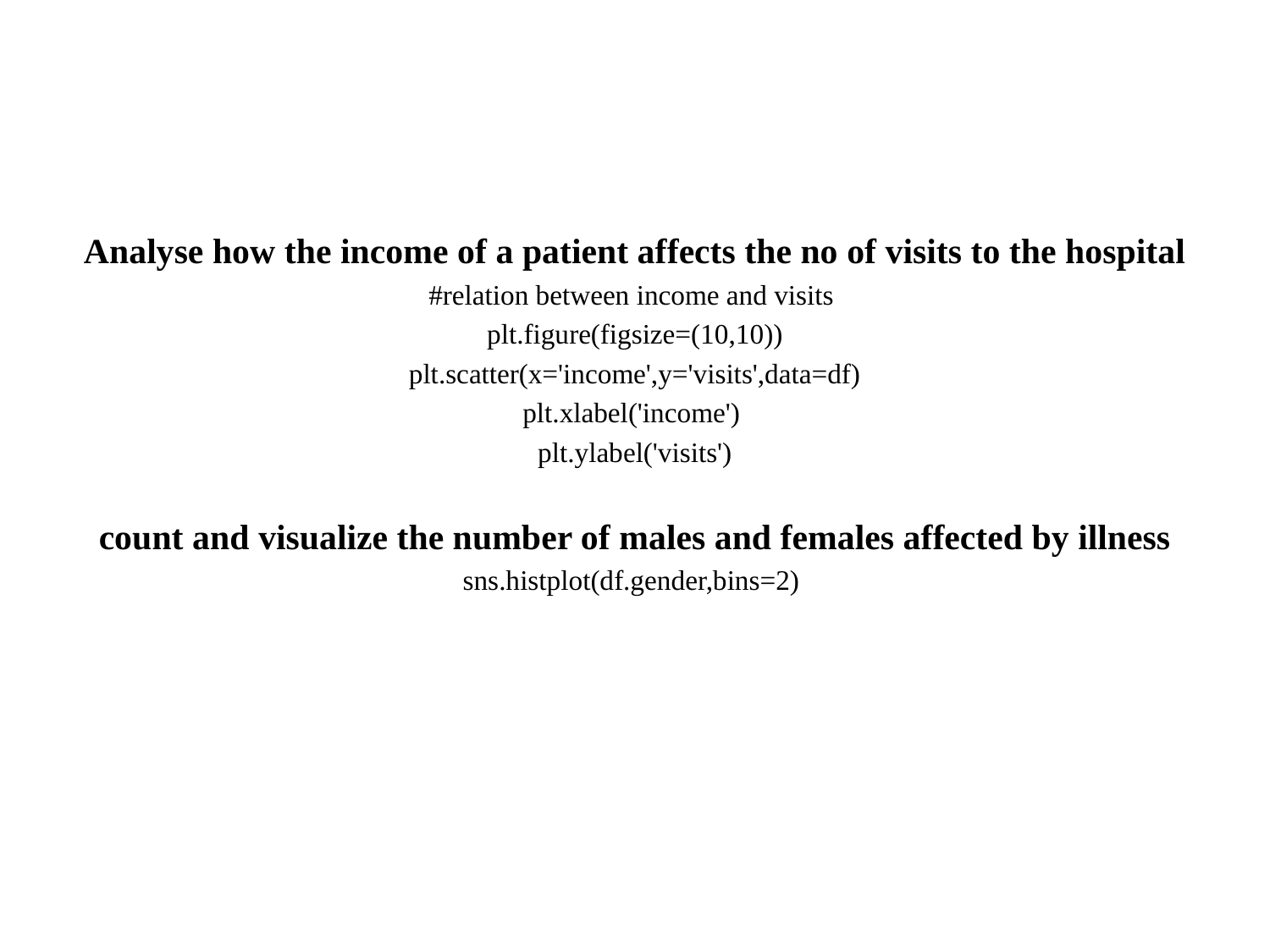

#
Analyse how the income of a patient affects the no of visits to the hospital
#relation between income and visits
plt.figure(figsize=(10,10))
 plt.scatter(x='income',y='visits',data=df)
plt.xlabel('income')
plt.ylabel('visits')

count and visualize the number of males and females affected by illness
sns.histplot(df.gender,bins=2)